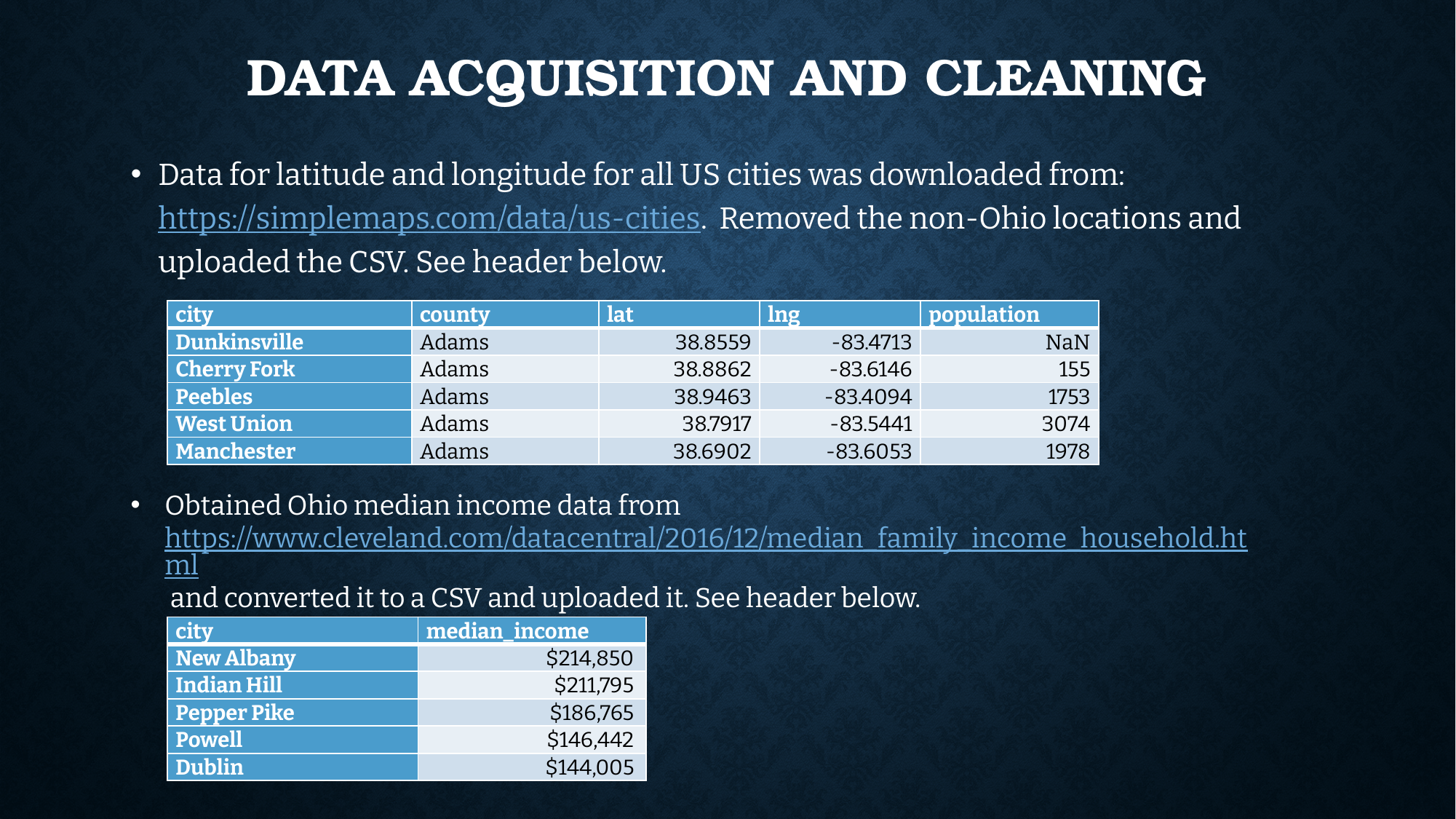

# Data acquisition and cleaning
Data for latitude and longitude for all US cities was downloaded from: https://simplemaps.com/data/us-cities.  Removed the non-Ohio locations and uploaded the CSV. See header below.
| city | county | lat | lng | population |
| --- | --- | --- | --- | --- |
| Dunkinsville | Adams | 38.8559 | -83.4713 | NaN |
| Cherry Fork | Adams | 38.8862 | -83.6146 | 155 |
| Peebles | Adams | 38.9463 | -83.4094 | 1753 |
| West Union | Adams | 38.7917 | -83.5441 | 3074 |
| Manchester | Adams | 38.6902 | -83.6053 | 1978 |
Obtained Ohio median income data from https://www.cleveland.com/datacentral/2016/12/median_family_income_household.html and converted it to a CSV and uploaded it. See header below.
| city | median\_income |
| --- | --- |
| New Albany | $214,850 |
| Indian Hill | $211,795 |
| Pepper Pike | $186,765 |
| Powell | $146,442 |
| Dublin | $144,005 |